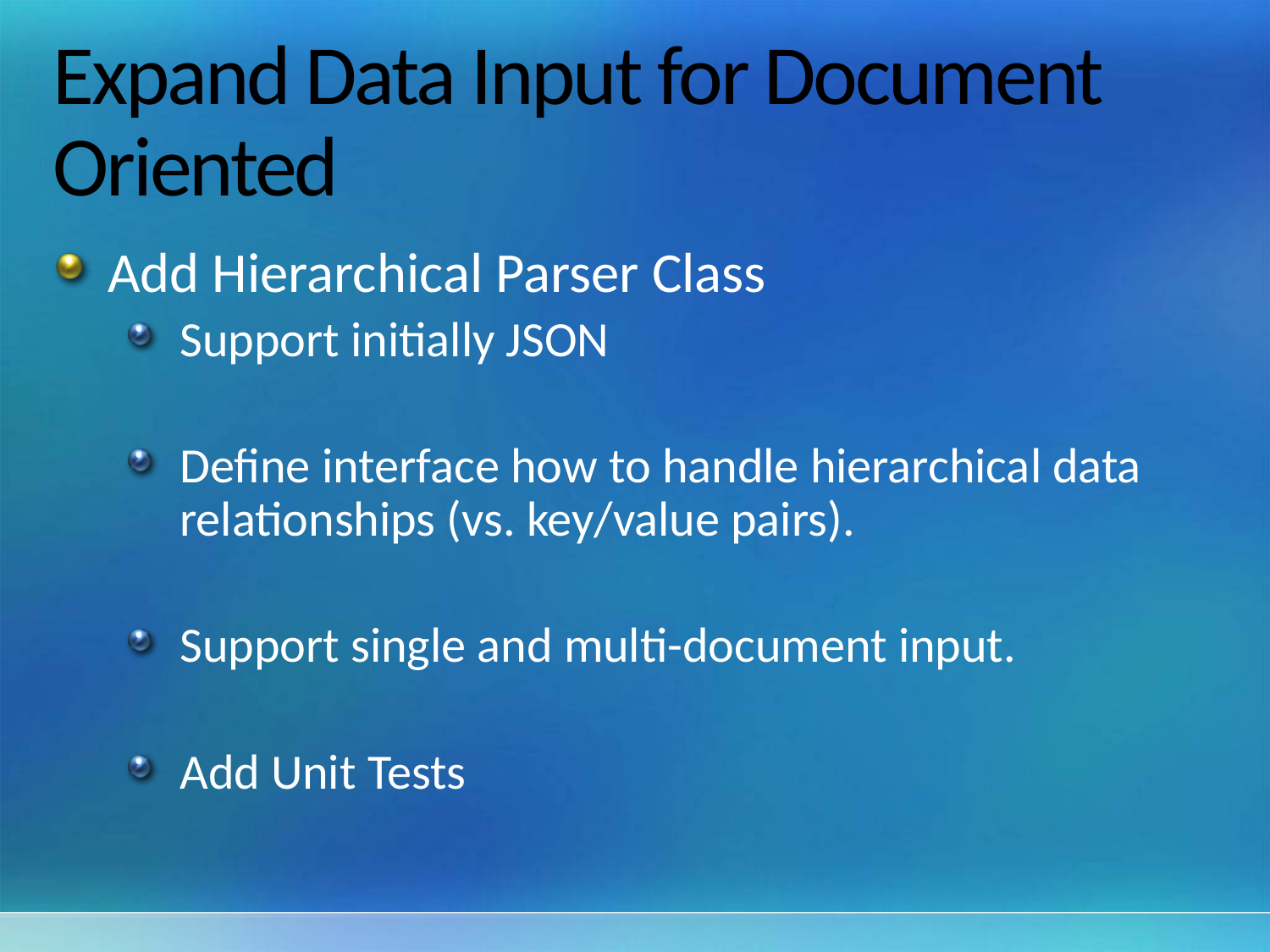

# Expand Data Input for Document Oriented
Add Hierarchical Parser Class
Support initially JSON

Define interface how to handle hierarchical data relationships (vs. key/value pairs).

Support single and multi-document input.

Add Unit Tests